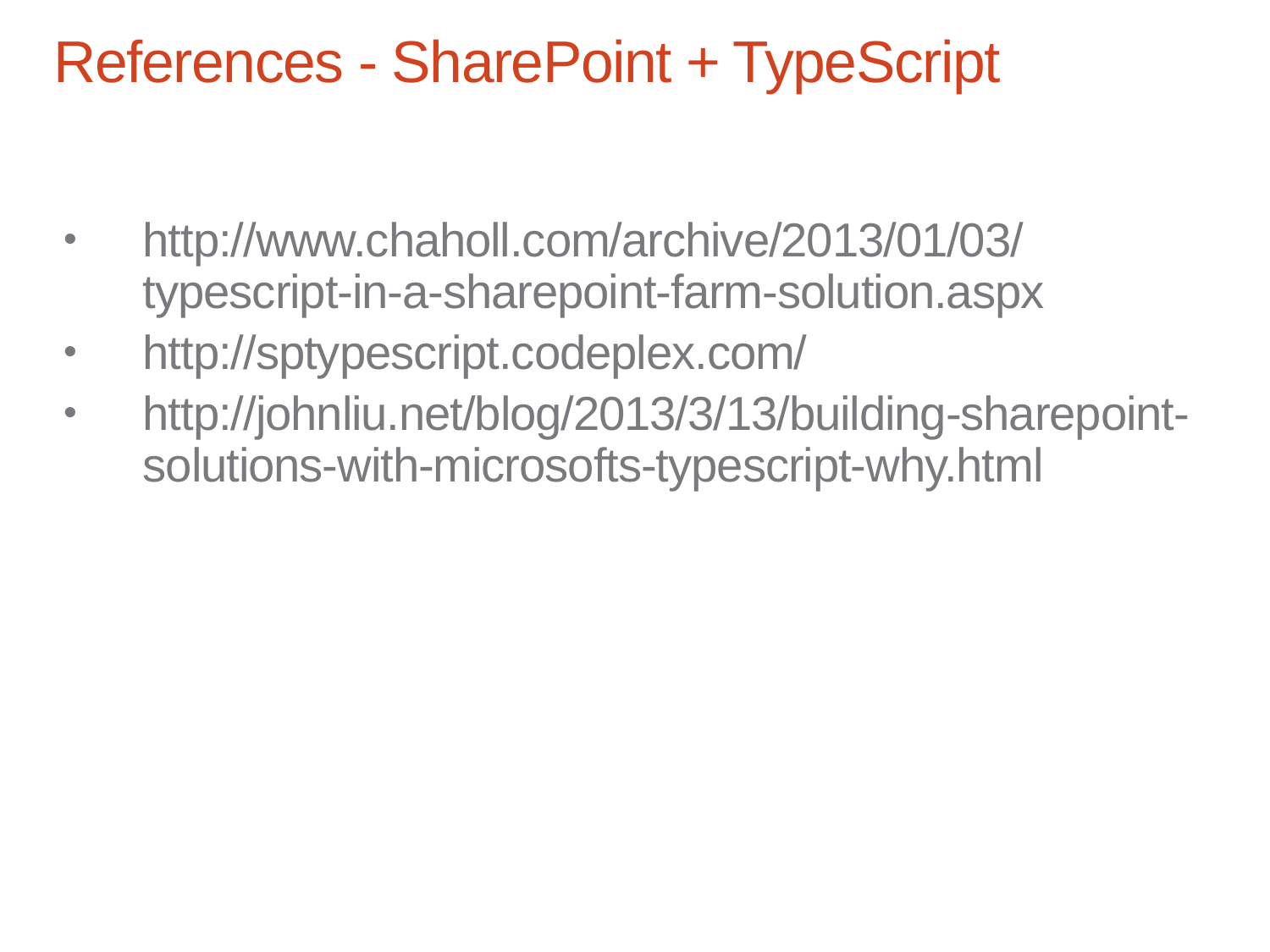

# References - SharePoint + TypeScript
http://www.chaholl.com/archive/2013/01/03/typescript-in-a-sharepoint-farm-solution.aspx
http://sptypescript.codeplex.com/
http://johnliu.net/blog/2013/3/13/building-sharepoint-solutions-with-microsofts-typescript-why.html